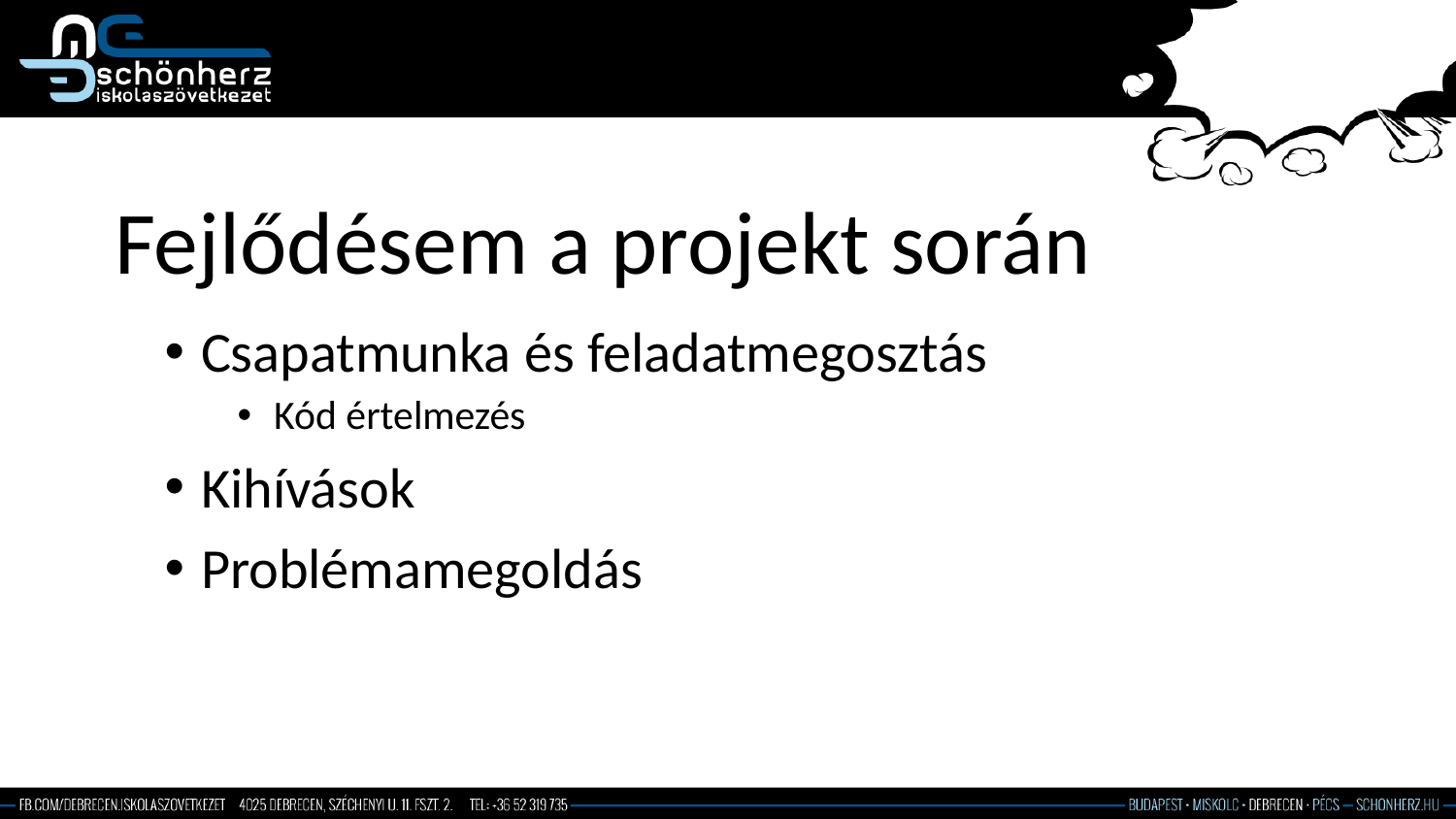

# Fejlődésem a projekt során
Csapatmunka és feladatmegosztás
Kód értelmezés
Kihívások
Problémamegoldás